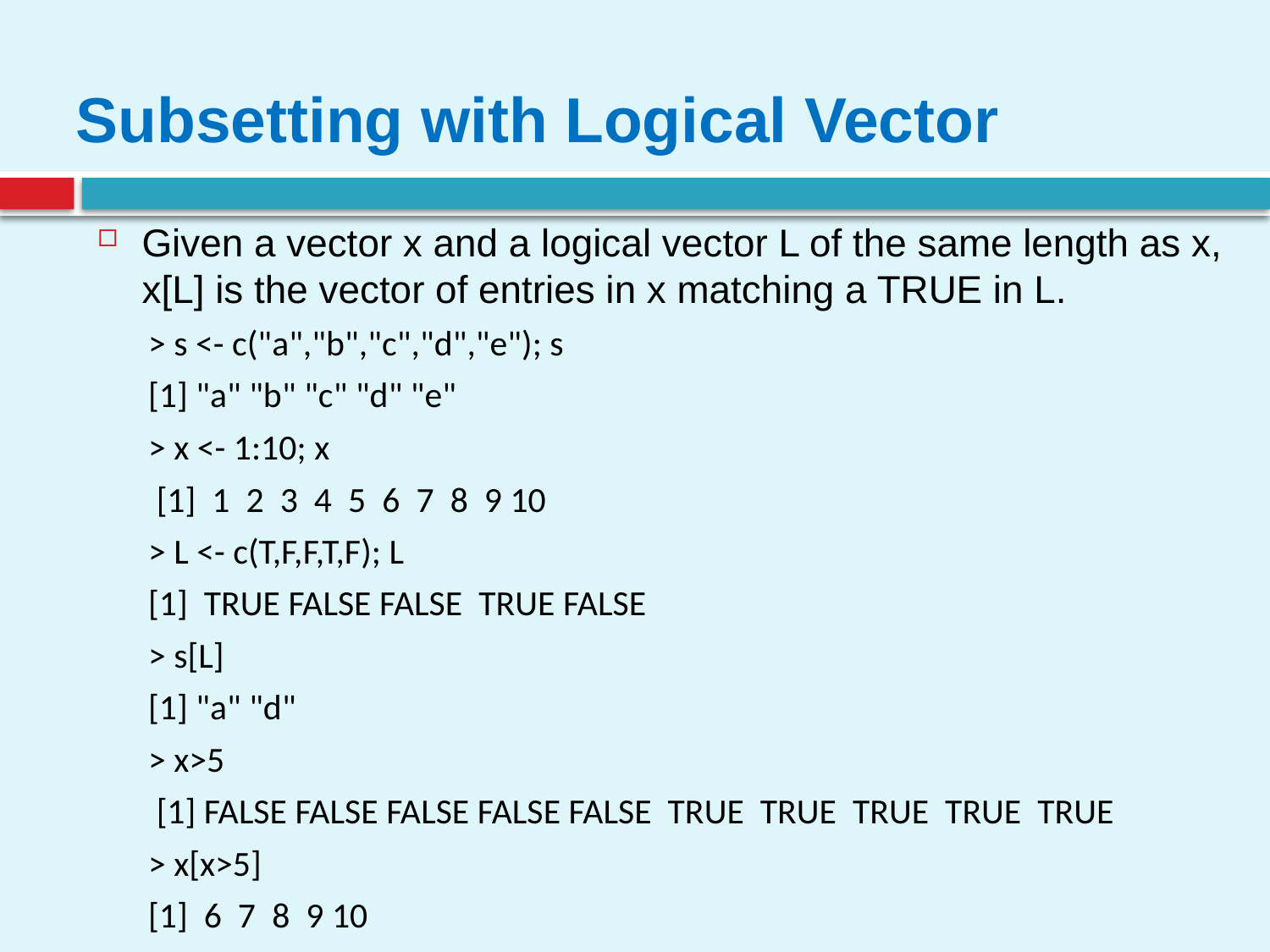

# Subsetting with Logical Vector
Given a vector x and a logical vector L of the same length as x, x[L] is the vector of entries in x matching a TRUE in L.
> s <- c("a","b","c","d","e"); s
[1] "a" "b" "c" "d" "e"
> x <- 1:10; x
 [1]  1  2  3  4  5  6  7  8  9 10
> L <- c(T,F,F,T,F); L
[1]  TRUE FALSE FALSE  TRUE FALSE
> s[L]
[1] "a" "d"
> x>5
 [1] FALSE FALSE FALSE FALSE FALSE  TRUE  TRUE  TRUE  TRUE  TRUE
> x[x>5]
[1]  6  7  8  9 10